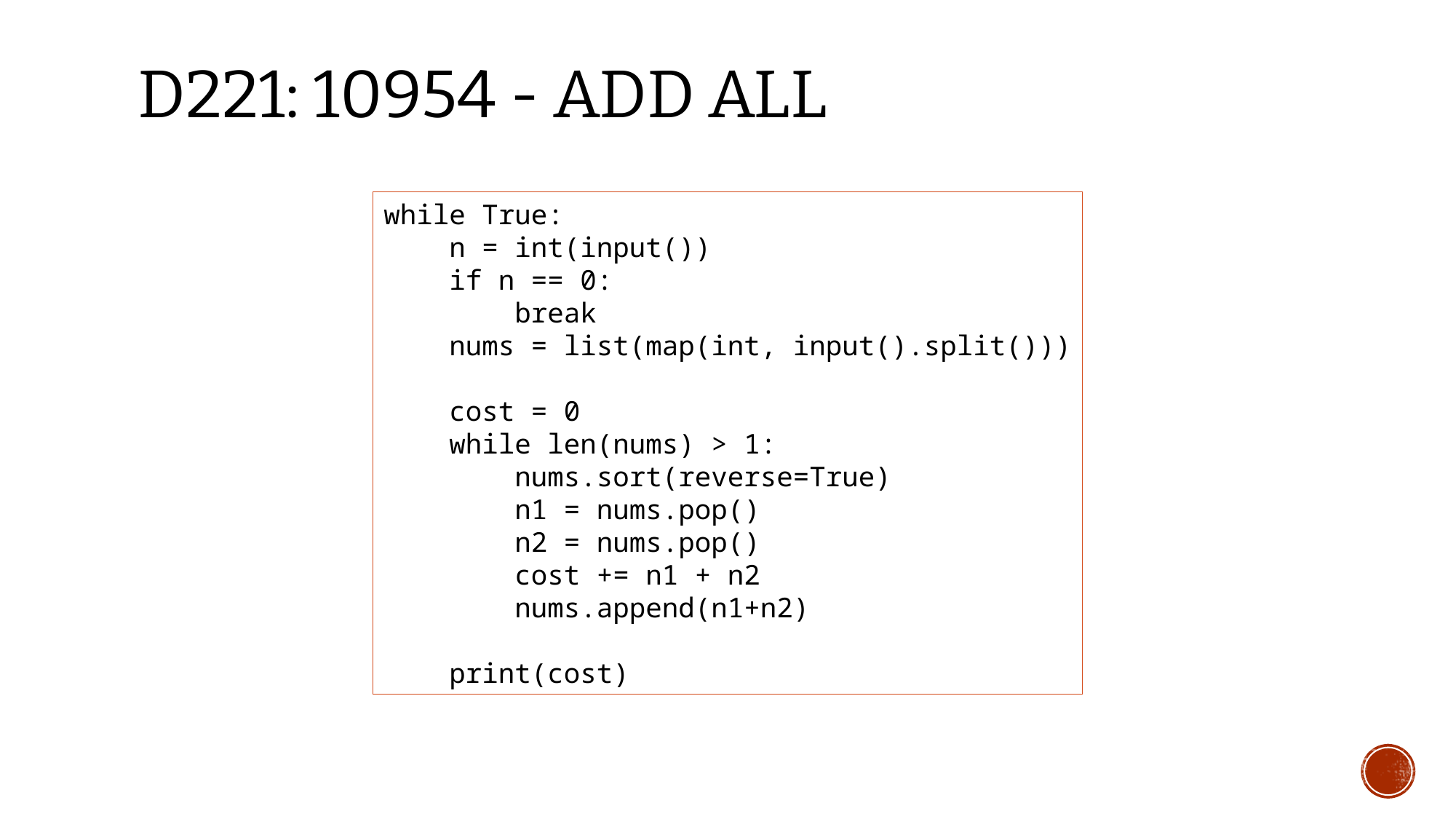

# d221: 10954 - Add All
while True:
    n = int(input())
    if n == 0:
        break
    nums = list(map(int, input().split()))

    cost = 0
    while len(nums) > 1:
        nums.sort(reverse=True)
        n1 = nums.pop()
        n2 = nums.pop()
        cost += n1 + n2
        nums.append(n1+n2)

    print(cost)